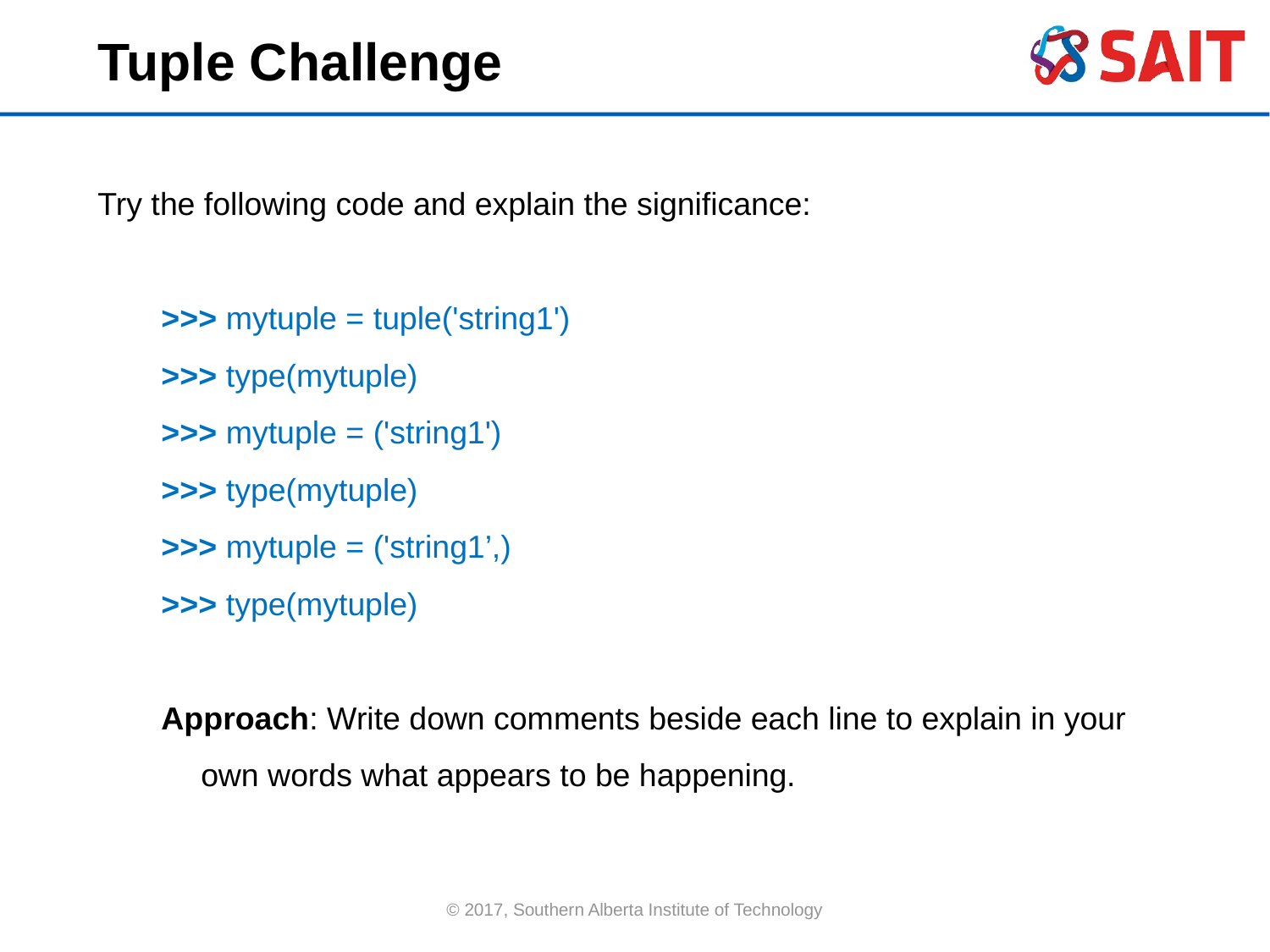

Tuple Challenge
Try the following code and explain the significance:

>>> mytuple = tuple('string1')
>>> type(mytuple)
>>> mytuple = ('string1')
>>> type(mytuple)
>>> mytuple = ('string1’,)
>>> type(mytuple)

Approach: Write down comments beside each line to explain in your own words what appears to be happening.